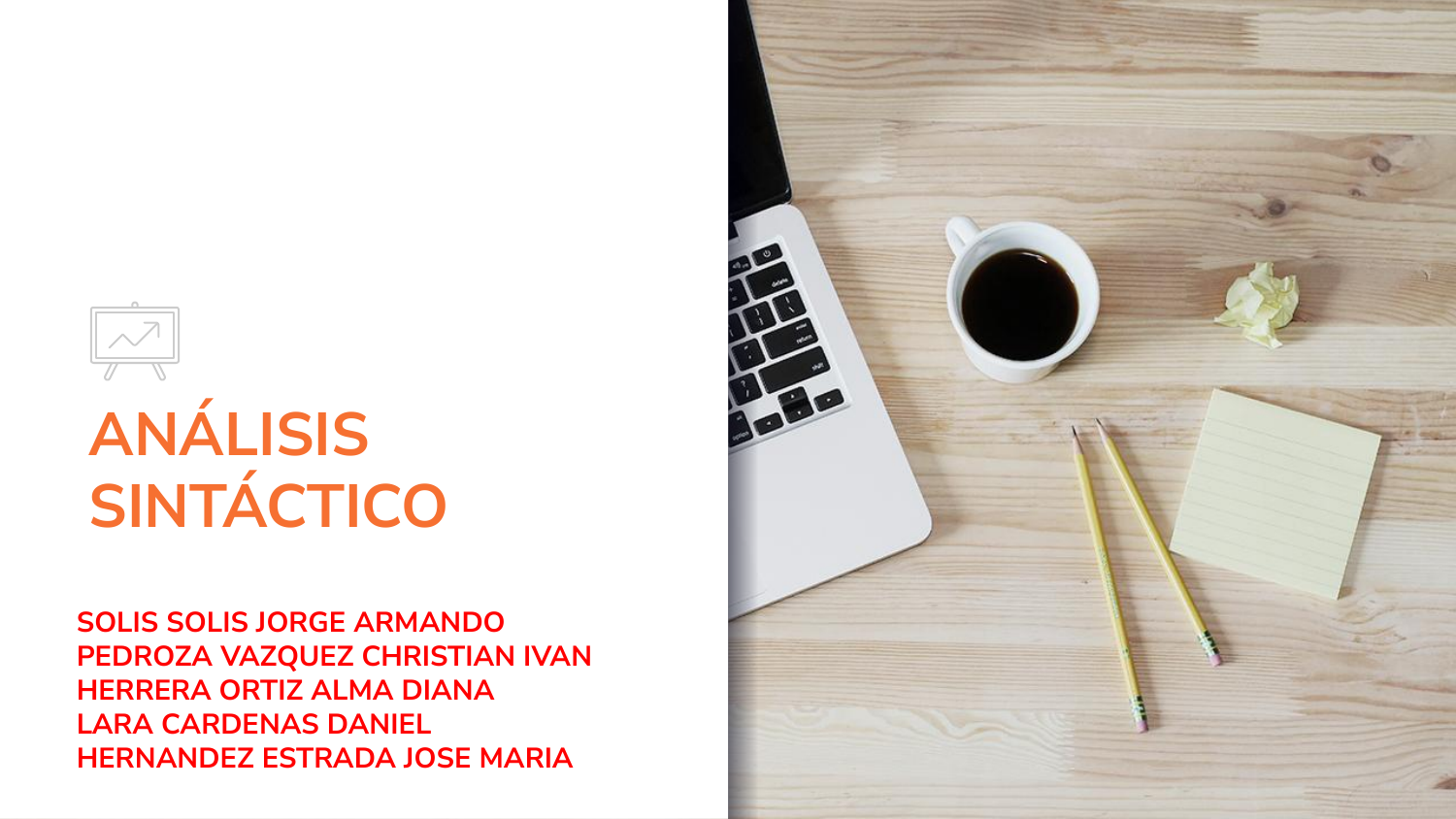

# ANÁLISIS SINTÁCTICO
SOLIS SOLIS JORGE ARMANDO
PEDROZA VAZQUEZ CHRISTIAN IVAN
HERRERA ORTIZ ALMA DIANA
LARA CARDENAS DANIEL
HERNANDEZ ESTRADA JOSE MARIA